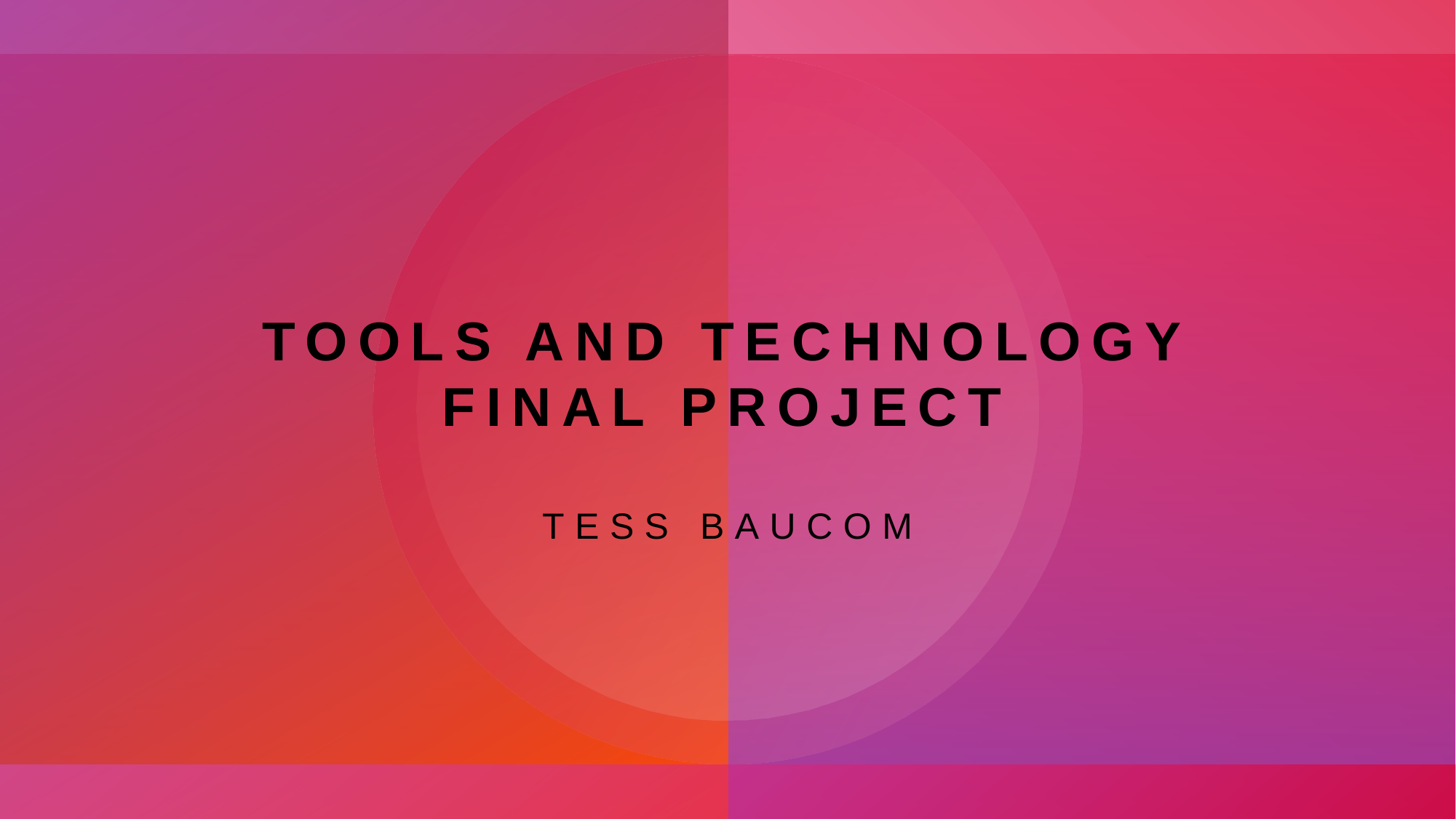

# TOOLS AND TECHNOLOGY FINAL PROJECT Tess Baucom